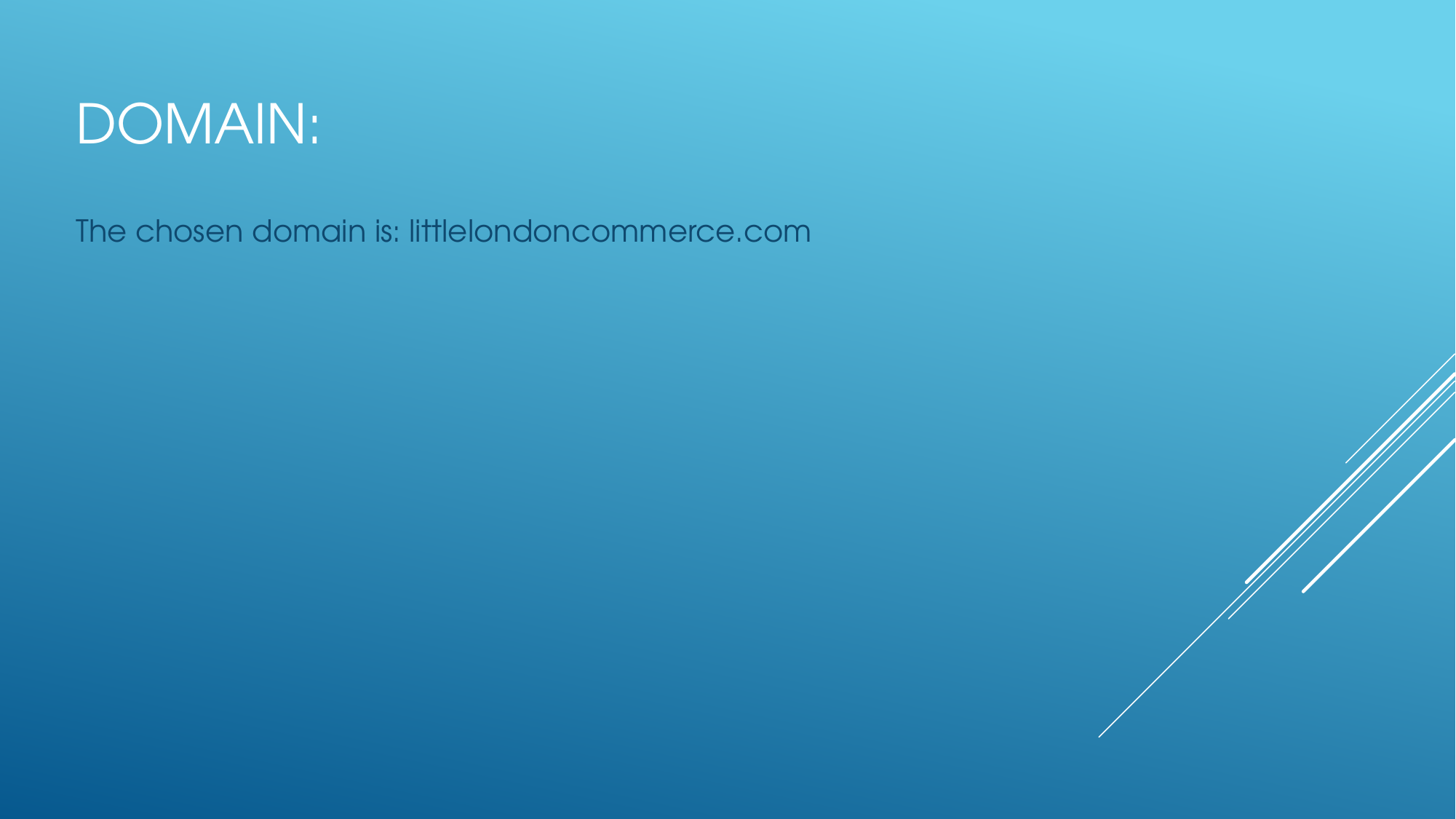

# Domain:
The chosen domain is: littlelondoncommerce.com